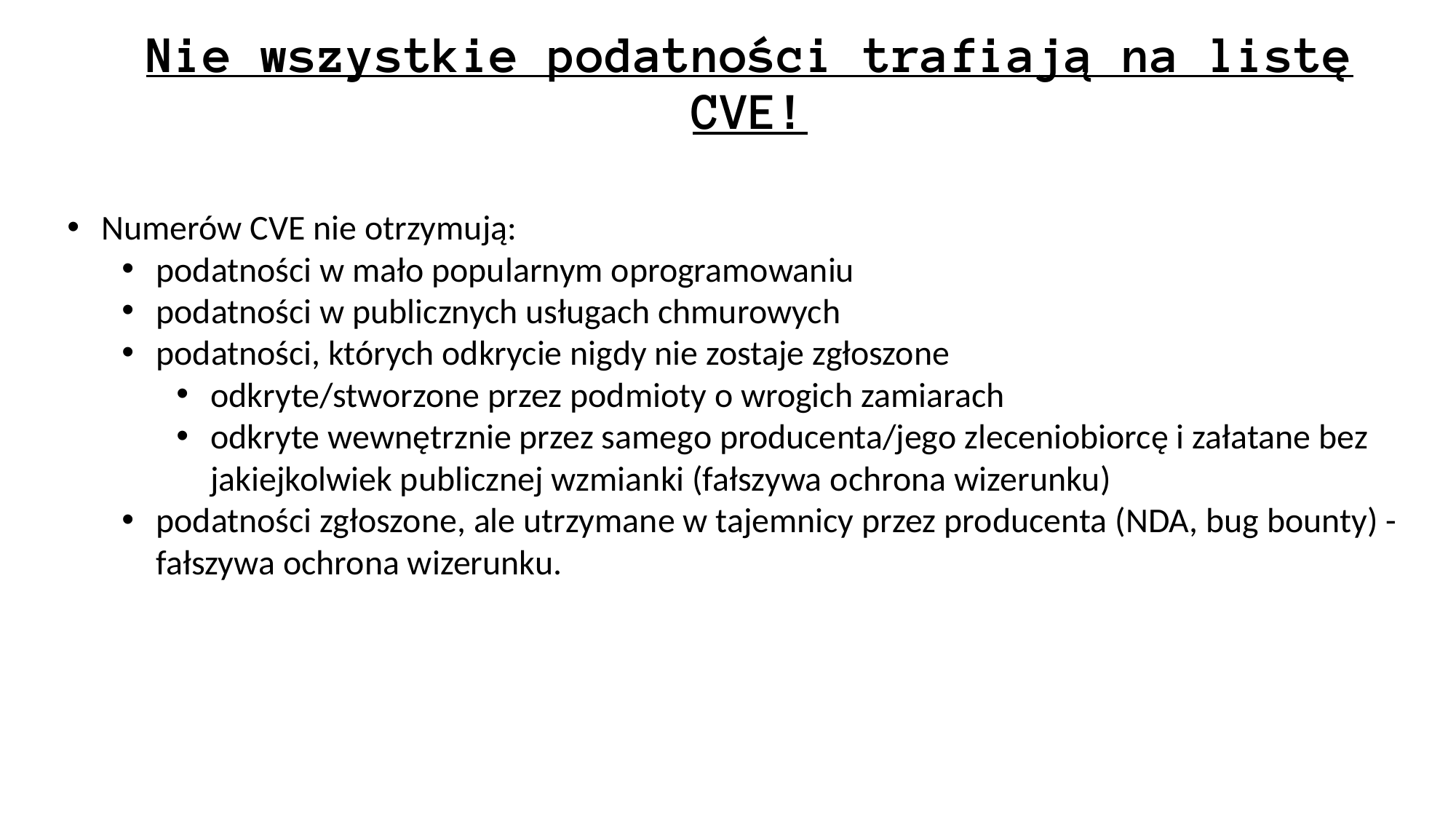

# Nie wszystkie podatności trafiają na listę CVE!

Numerów CVE nie otrzymują:
podatności w mało popularnym oprogramowaniu
podatności w publicznych usługach chmurowych
podatności, których odkrycie nigdy nie zostaje zgłoszone
odkryte/stworzone przez podmioty o wrogich zamiarach
odkryte wewnętrznie przez samego producenta/jego zleceniobiorcę i załatane bez jakiejkolwiek publicznej wzmianki (fałszywa ochrona wizerunku)
podatności zgłoszone, ale utrzymane w tajemnicy przez producenta (NDA, bug bounty) - fałszywa ochrona wizerunku.